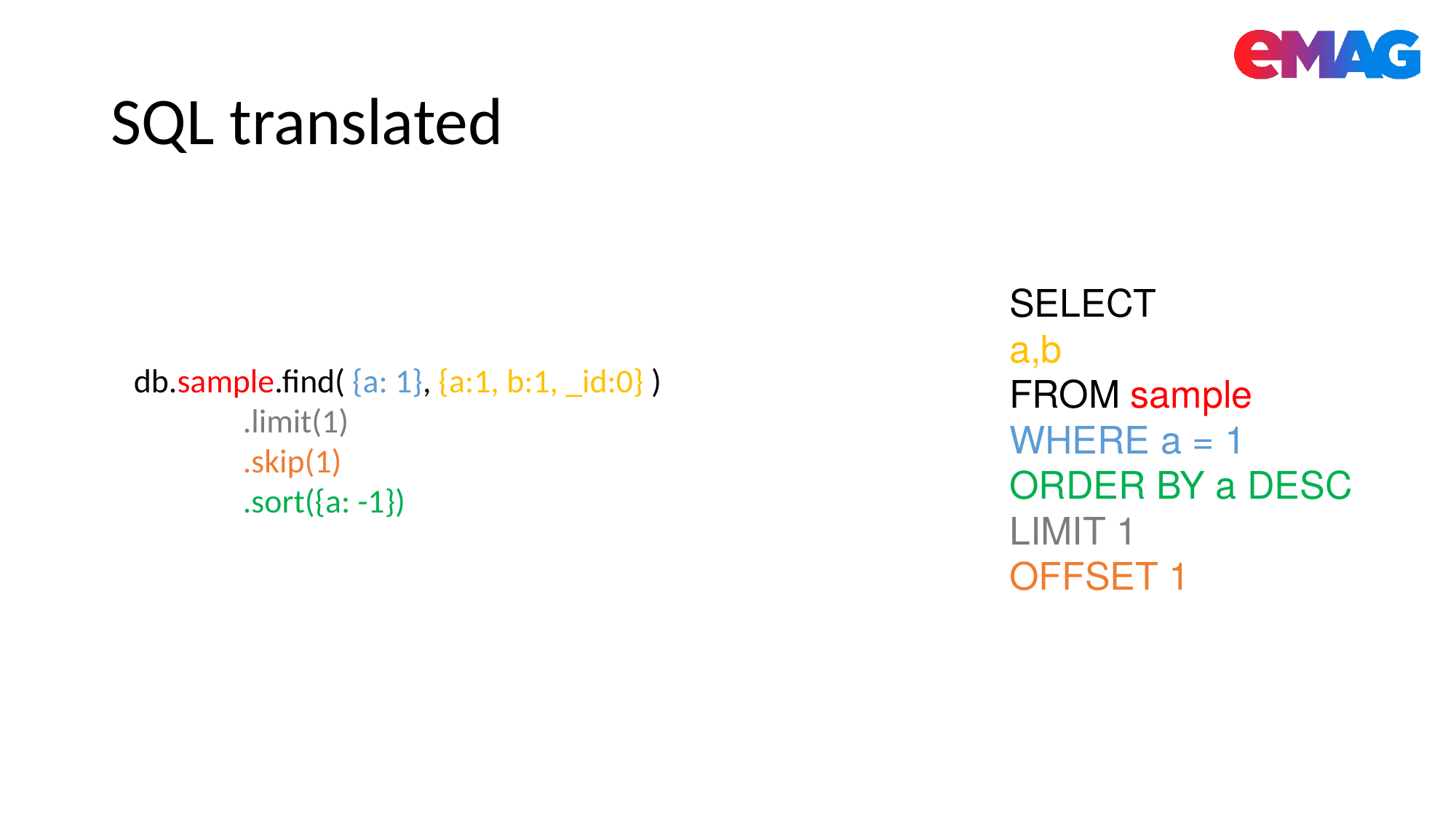

# SQL translated
SELECT
a,b
FROM sample
WHERE a = 1
ORDER BY a DESC
LIMIT 1
OFFSET 1
db.sample.find( {a: 1}, {a:1, b:1, _id:0} )
	.limit(1)
	.skip(1)
	.sort({a: -1})